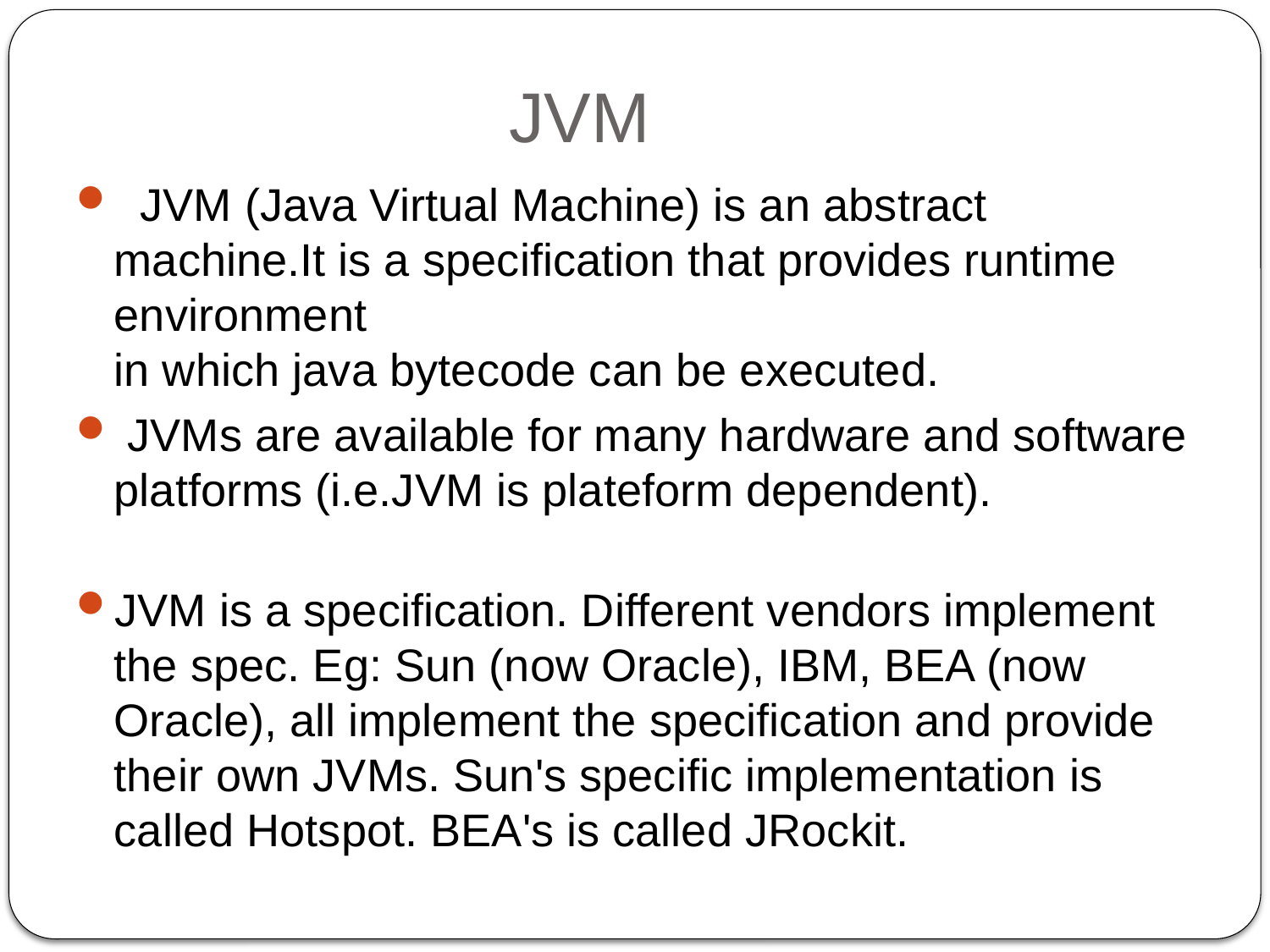

# JVM
  JVM (Java Virtual Machine) is an abstract machine.It is a specification that provides runtime environment
in which java bytecode can be executed.
 JVMs are available for many hardware and software platforms (i.e.JVM is plateform dependent).
JVM is a specification. Different vendors implement the spec. Eg: Sun (now Oracle), IBM, BEA (now Oracle), all implement the specification and provide their own JVMs. Sun's specific implementation is called Hotspot. BEA's is called JRockit.